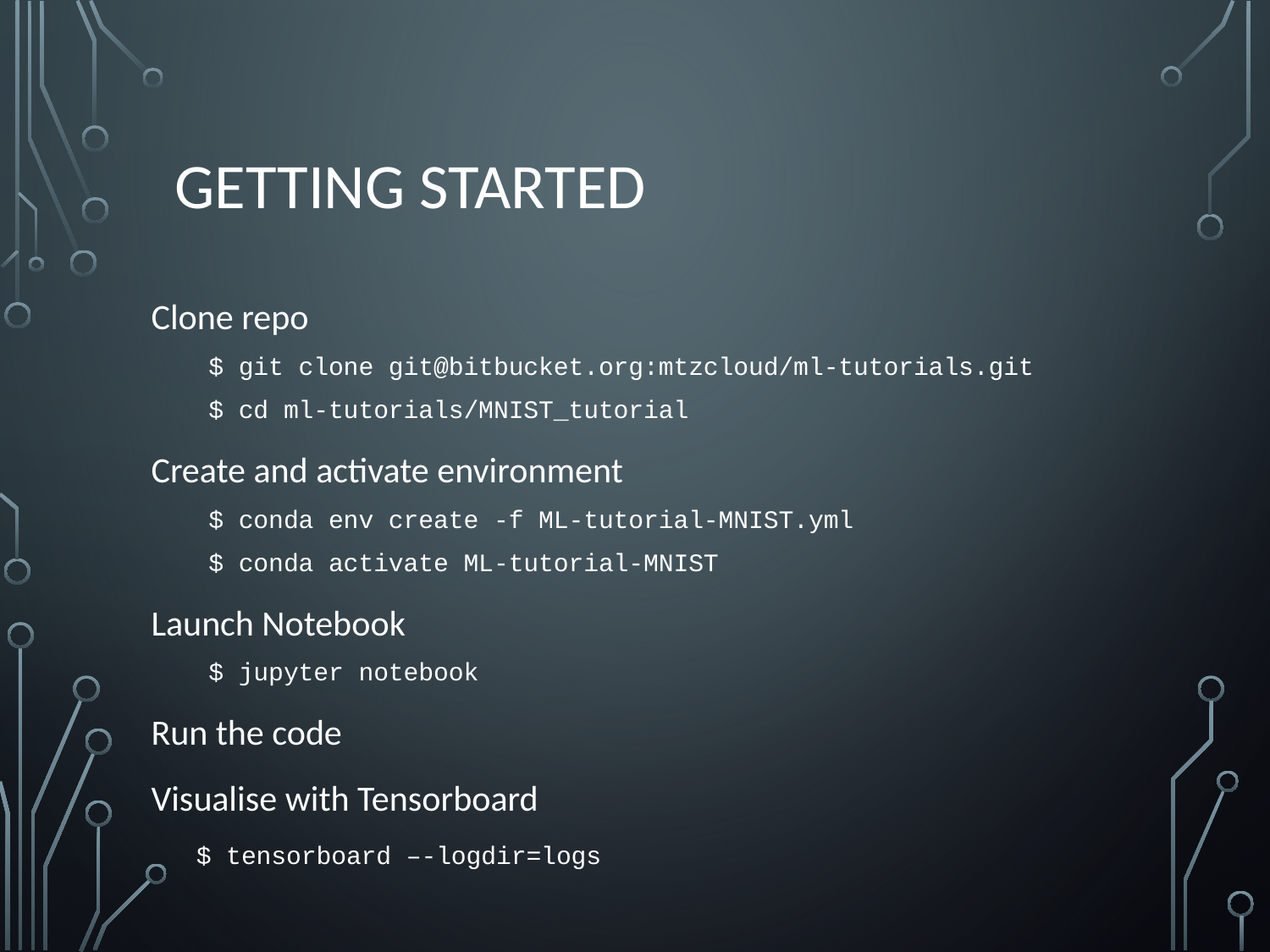

# Getting started
Clone repo
$ git clone git@bitbucket.org:mtzcloud/ml-tutorials.git
$ cd ml-tutorials/MNIST_tutorial
Create and activate environment
$ conda env create -f ML-tutorial-MNIST.yml
$ conda activate ML-tutorial-MNIST
Launch Notebook
$ jupyter notebook
Run the code
Visualise with Tensorboard
   $ tensorboard –-logdir=logs